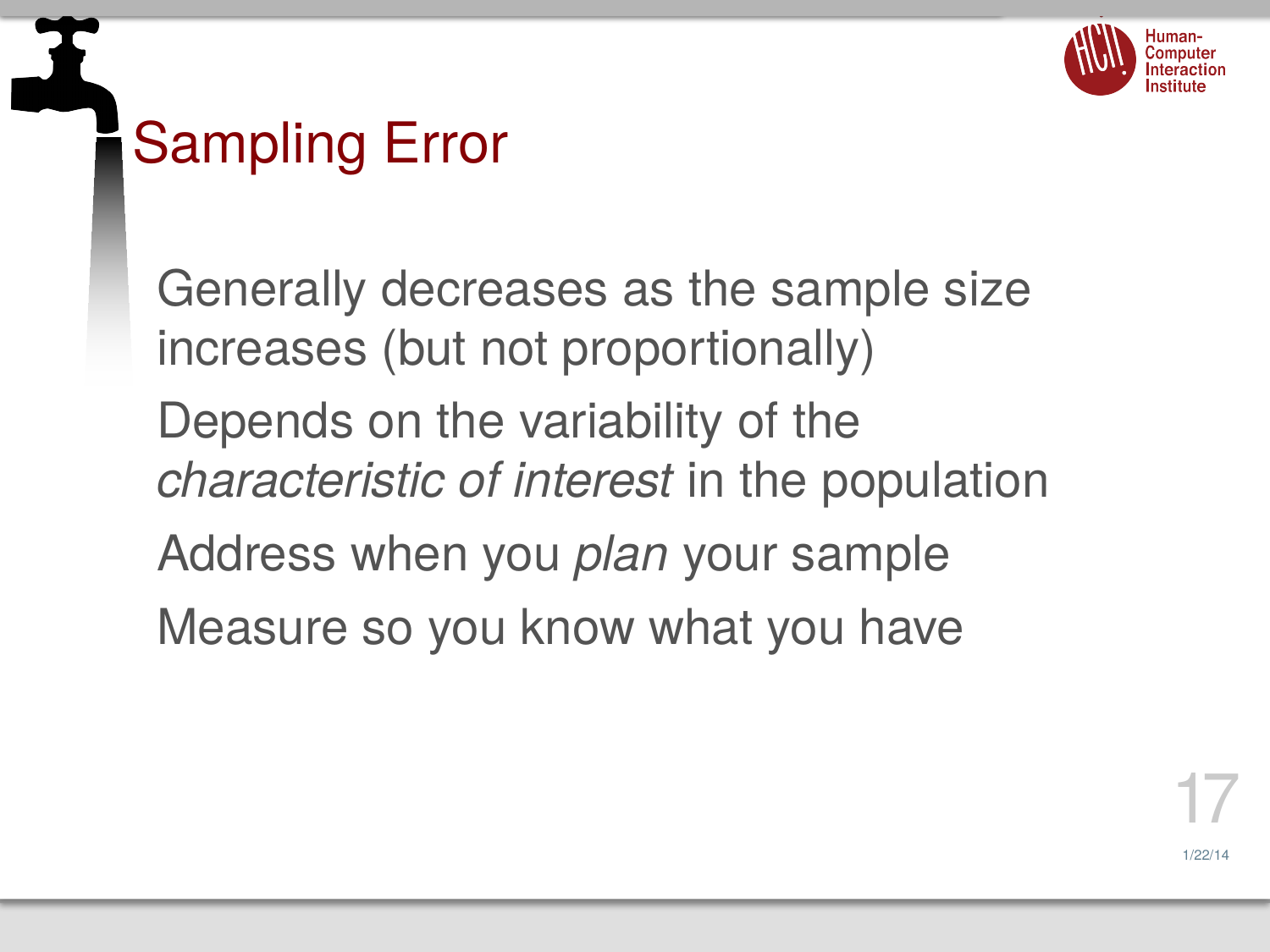

# Sampling Error
Generally decreases as the sample size increases (but not proportionally)
Depends on the variability of the characteristic of interest in the population
Address when you plan your sample
Measure so you know what you have
17
1/22/14